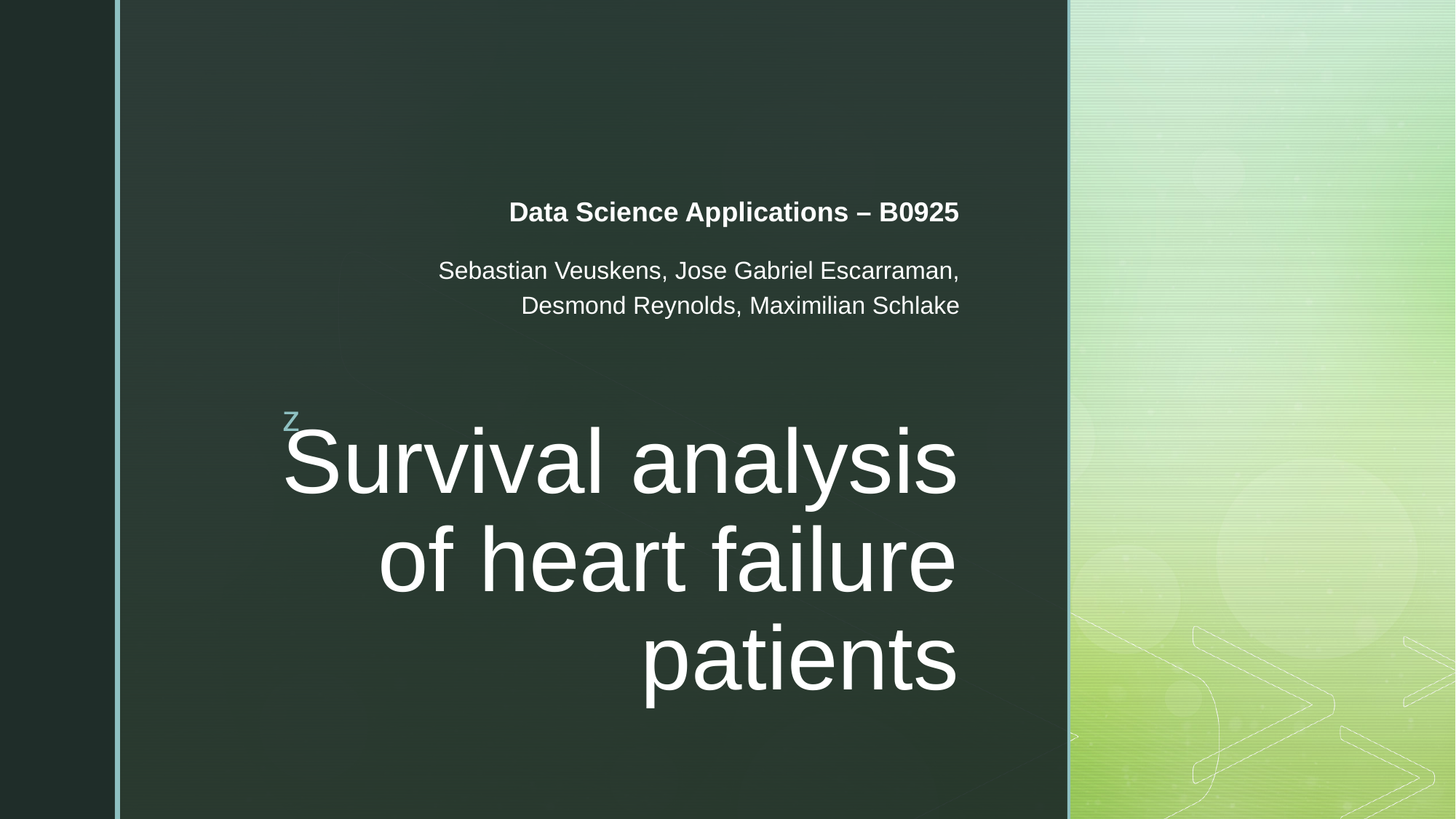

Data Science Applications – B0925
Sebastian Veuskens, Jose Gabriel Escarraman, Desmond Reynolds, Maximilian Schlake
# Survival analysis of heart failure patients